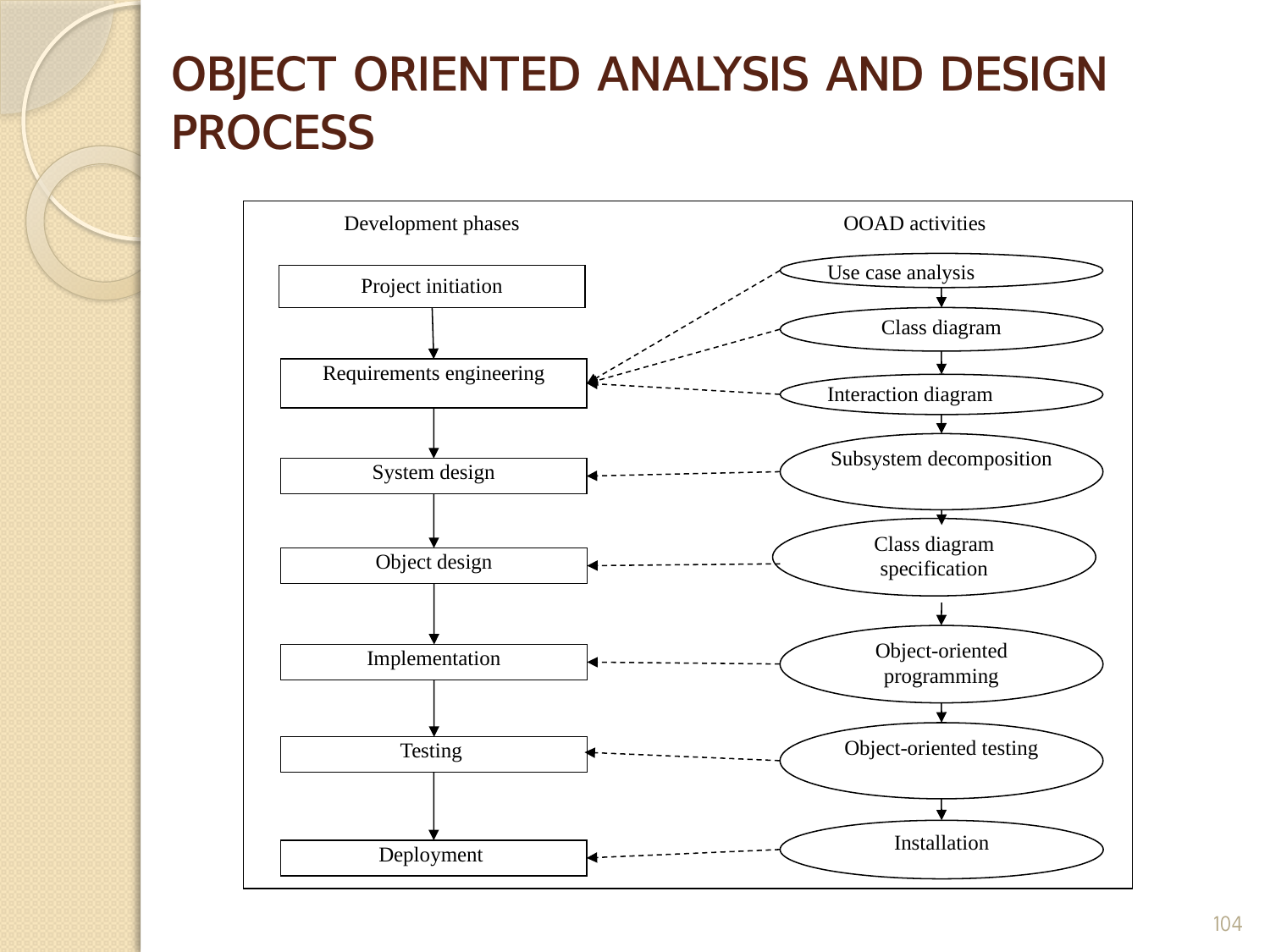

# OBJECT ORIENTED ANALYSIS AND DESIGN PROCESS

Development phases
OOAD activities
Use case analysis
Project initiation

Class diagram

Requirements engineering
Interaction diagram

Subsystem decomposition
System design

Class diagram specification
Object design

Object-oriented programming
Implementation

Object-oriented testing
Testing

Installation
Deployment

104